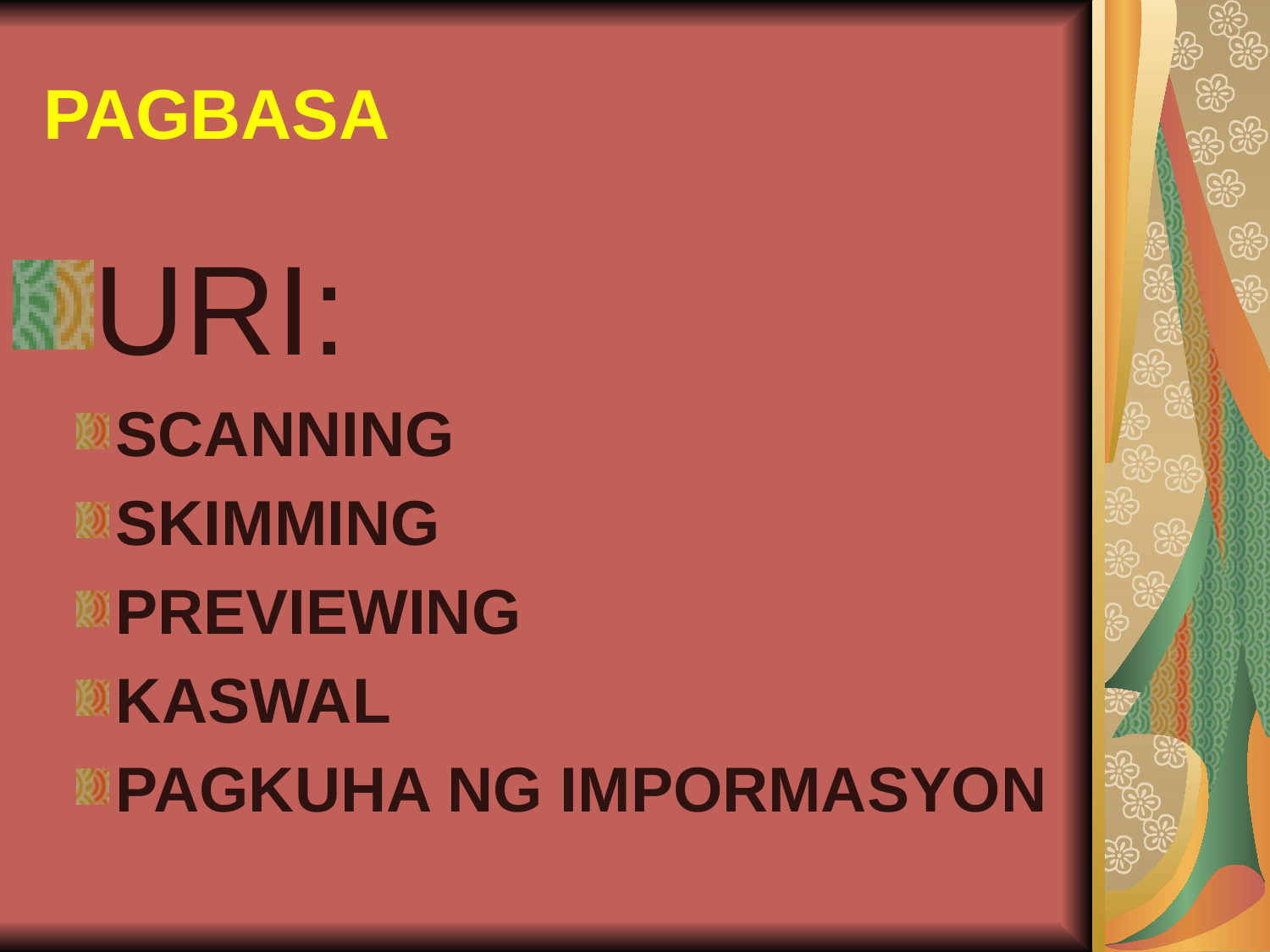

# PAGBASA
URI:
SCANNING
SKIMMING
PREVIEWING
KASWAL
PAGKUHA NG IMPORMASYON